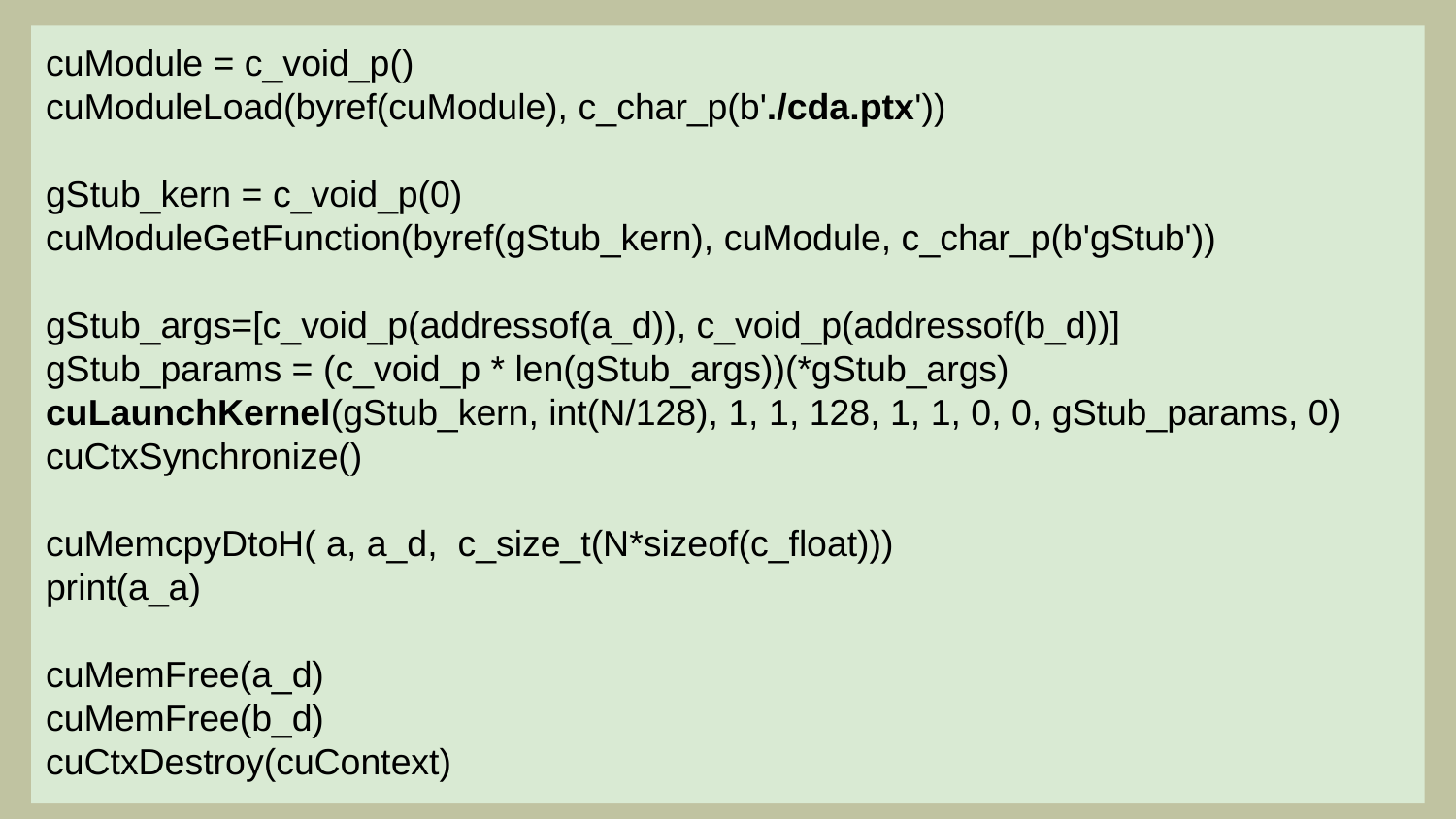

cuModule = c_void_p()
cuModuleLoad(byref(cuModule), c_char_p(b'./cda.ptx'))

gStub_kern = c_void_p(0)
cuModuleGetFunction(byref(gStub_kern), cuModule, c_char_p(b'gStub'))

gStub_args=[c_void_p(addressof(a_d)), c_void_p(addressof(b_d))]
gStub_params = (c_void_p * len(gStub_args))(*gStub_args)
cuLaunchKernel(gStub_kern, int(N/128), 1, 1, 128, 1, 1, 0, 0, gStub_params, 0)
cuCtxSynchronize()

cuMemcpyDtoH( a, a_d,  c_size_t(N*sizeof(c_float)))
print(a_a)

cuMemFree(a_d)
cuMemFree(b_d)
cuCtxDestroy(cuContext)